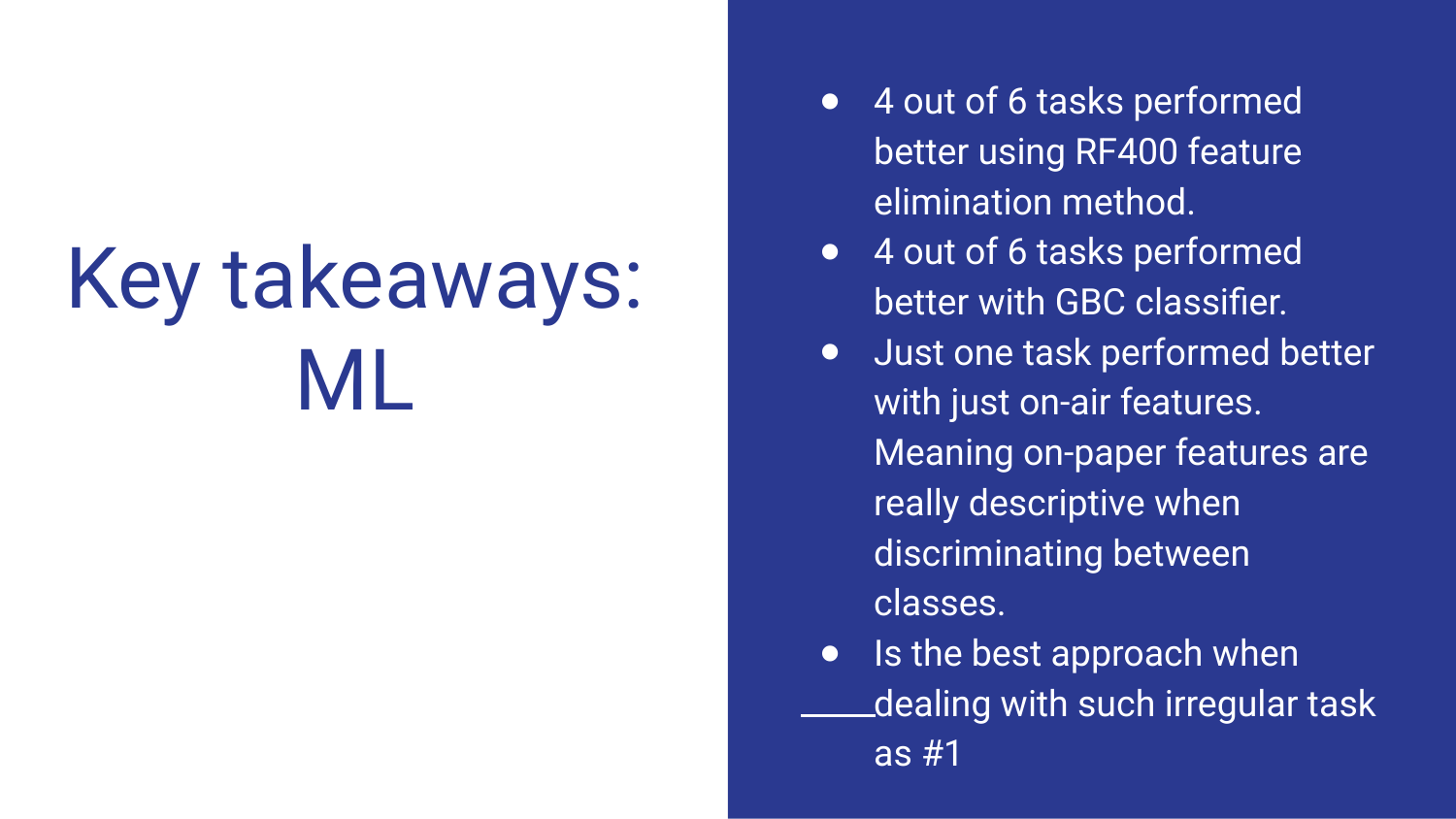

4 out of 6 tasks performed better using RF400 feature elimination method.
4 out of 6 tasks performed better with GBC classifier.
Just one task performed better with just on-air features. Meaning on-paper features are really descriptive when discriminating between classes.
Is the best approach when dealing with such irregular task as #1
# Key takeaways: ML